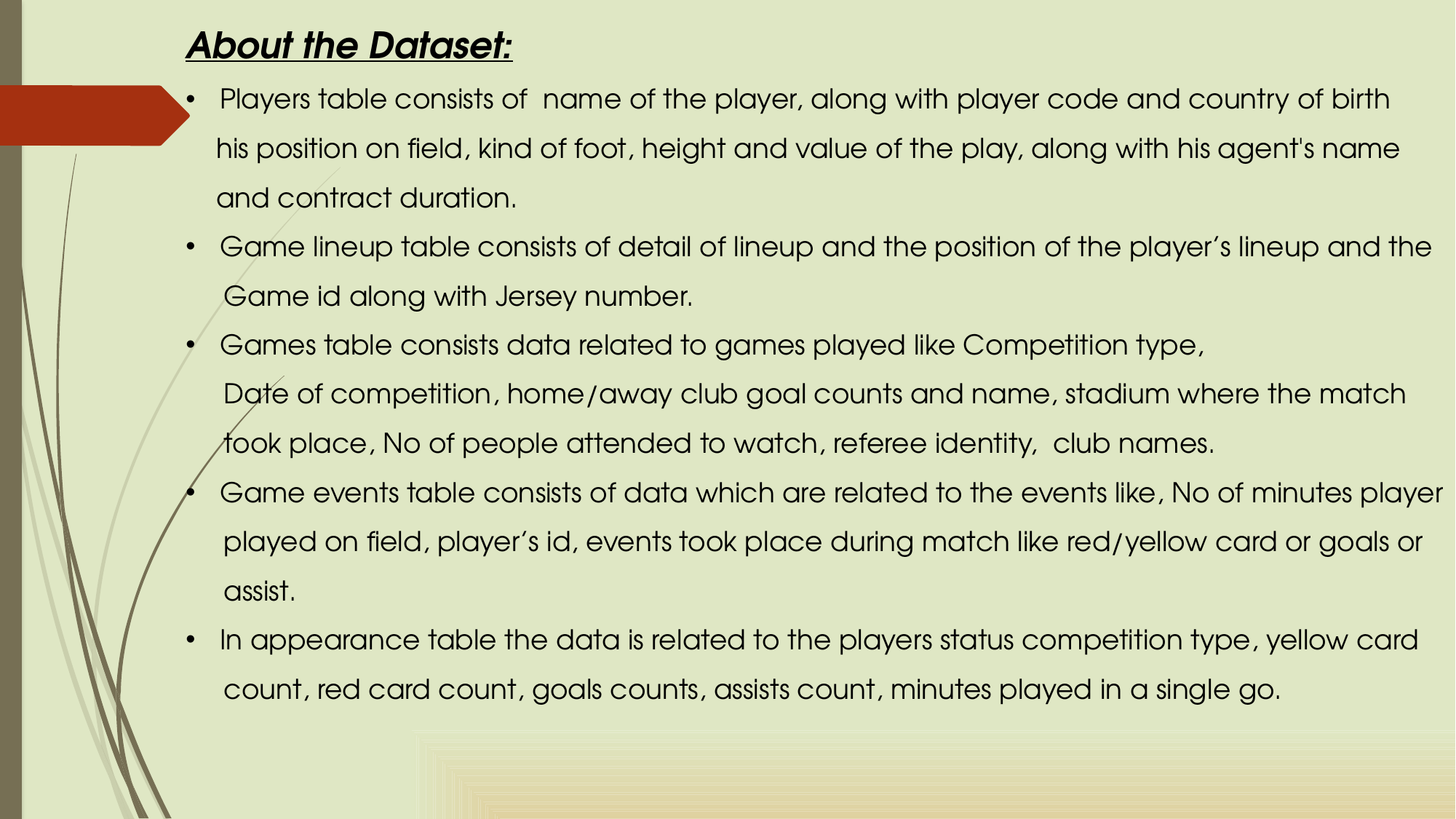

About the Dataset:
Players table consists of  name of the player, along with player code and country of birth
    his position on field, kind of foot, height and value of the play, along with his agent's name
    and contract duration.
Game lineup table consists of detail of lineup and the position of the player’s lineup and the
     Game id along with Jersey number.
Games table consists data related to games played like Competition type,
     Date of competition, home/away club goal counts and name, stadium where the match
     took place, No of people attended to watch, referee identity,  club names.
Game events table consists of data which are related to the events like, No of minutes player
     played on field, player’s id, events took place during match like red/yellow card or goals or
     assist.
In appearance table the data is related to the players status competition type, yellow card
     count, red card count, goals counts, assists count, minutes played in a single go.